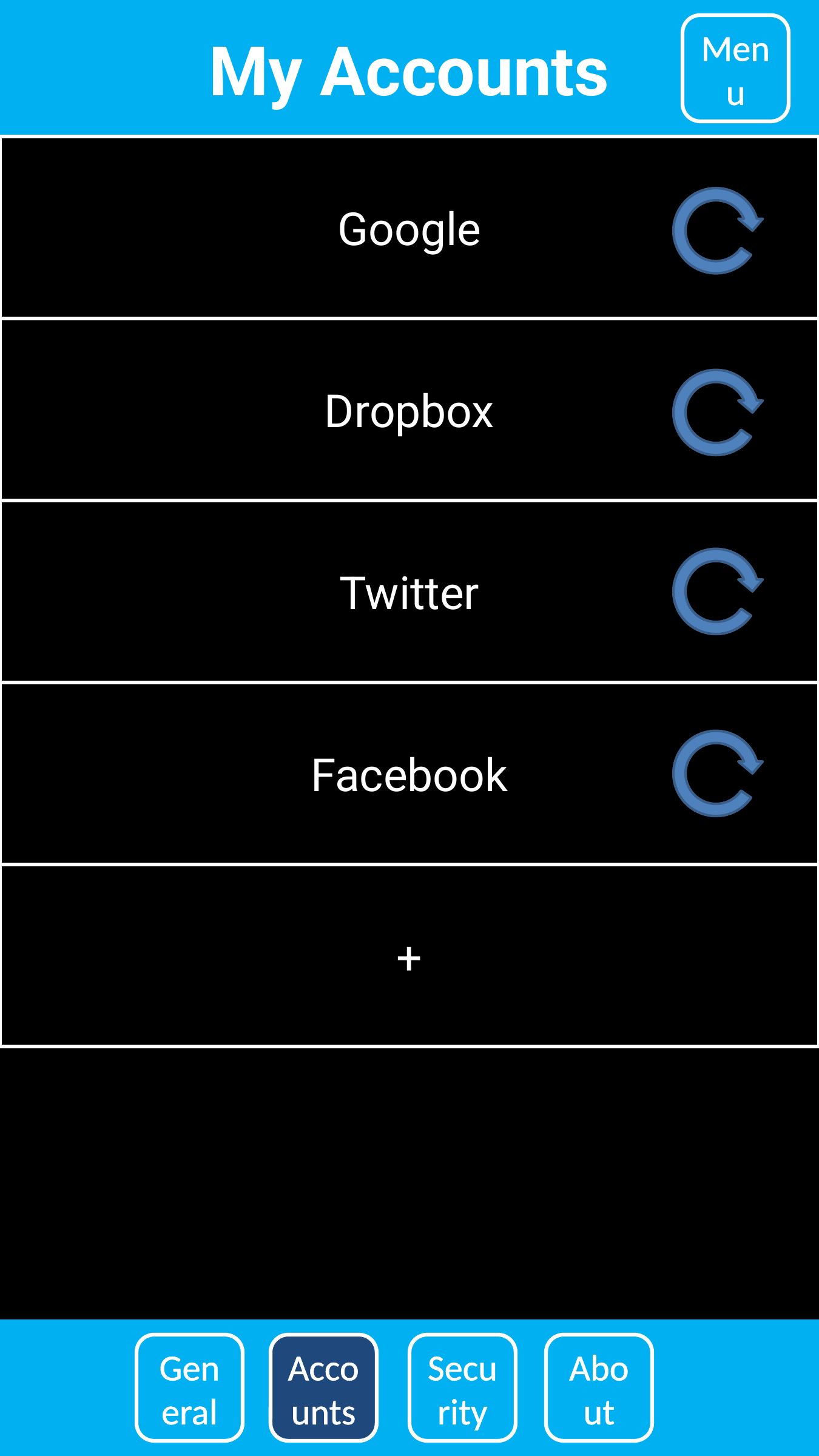

My Accounts
Menu
Google

Dropbox

Twitter

Facebook

+

General
Accounts
Security
About